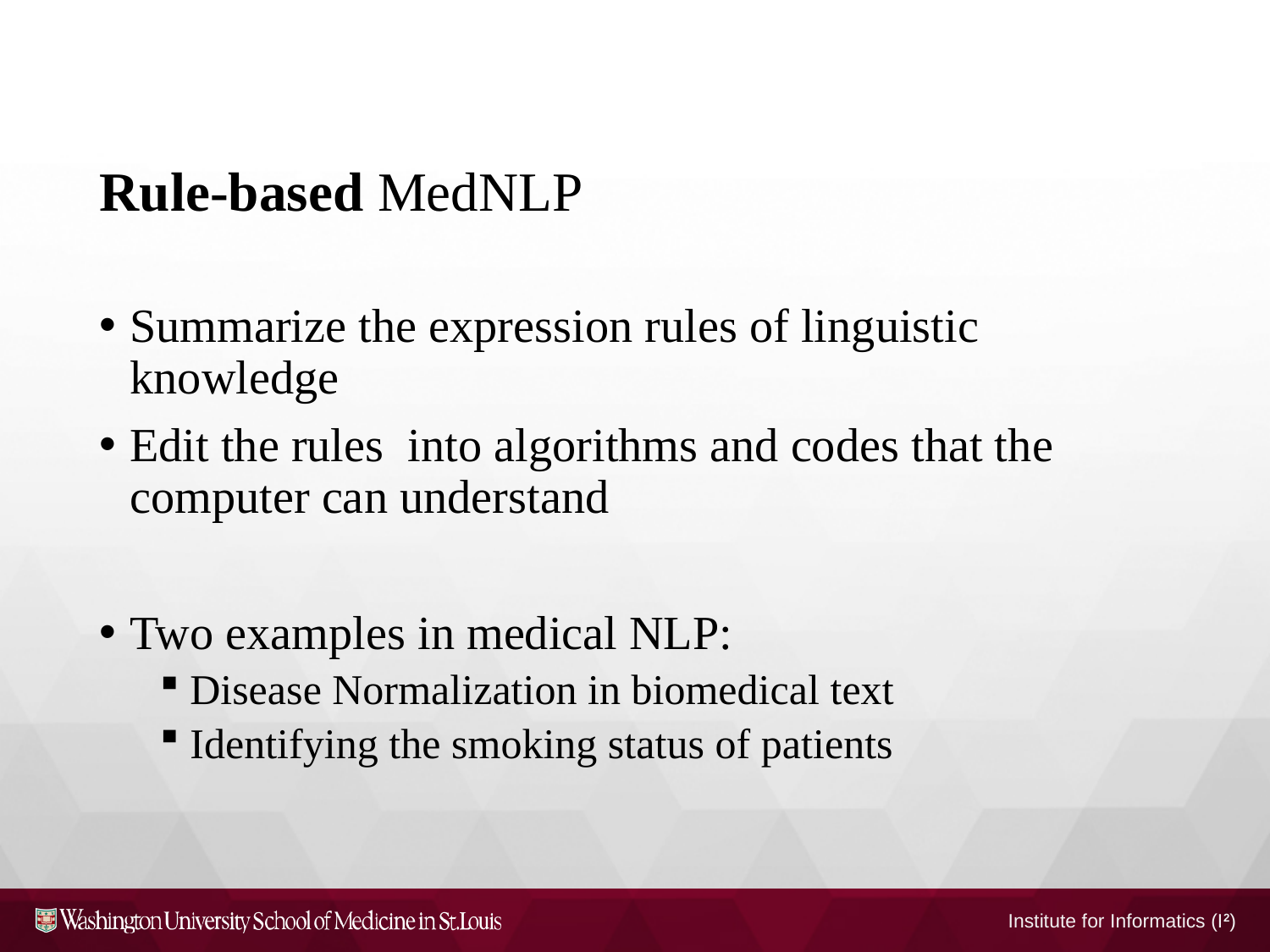

Rule-based MedNLP
Summarize the expression rules of linguistic knowledge
Edit the rules  into algorithms and codes that the computer can understand

Two examples in medical NLP:
Disease Normalization in biomedical text
Identifying the smoking status of patients